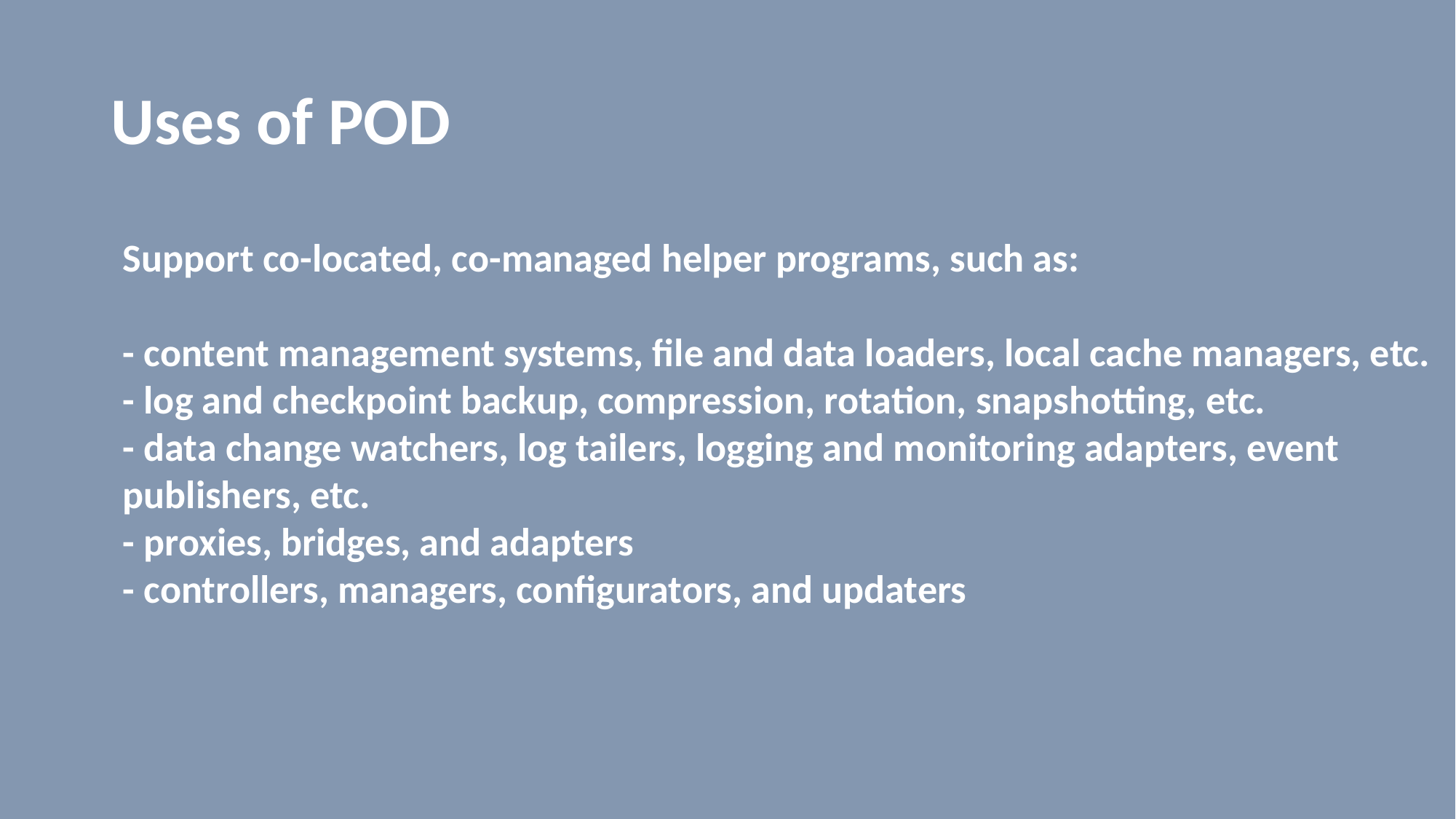

# Uses of POD
Support co-located, co-managed helper programs, such as:

- content management systems, file and data loaders, local cache managers, etc.
- log and checkpoint backup, compression, rotation, snapshotting, etc.
- data change watchers, log tailers, logging and monitoring adapters, event publishers, etc.
- proxies, bridges, and adapters
- controllers, managers, configurators, and updaters